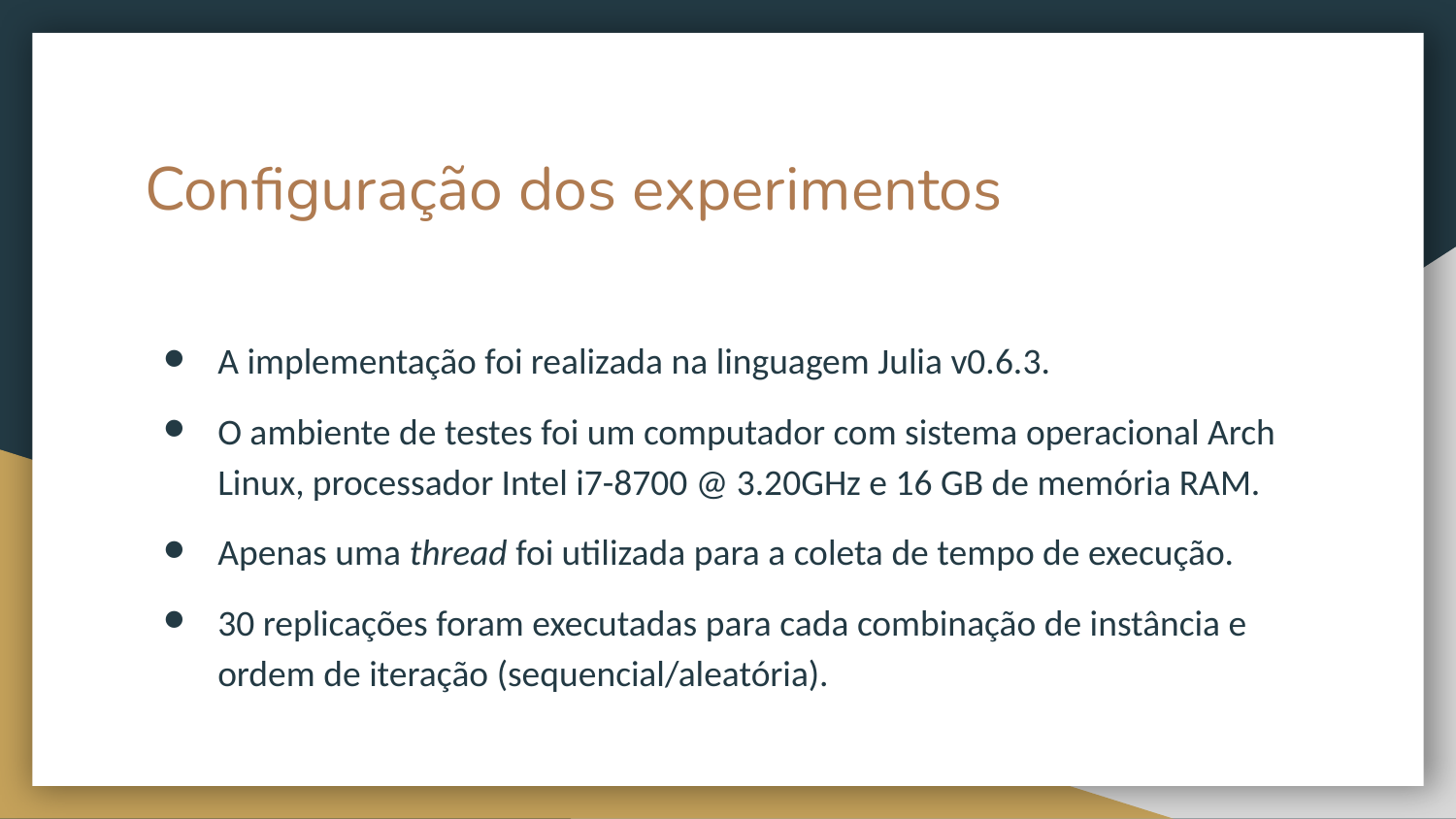

# Configuração dos experimentos
A implementação foi realizada na linguagem Julia v0.6.3.
O ambiente de testes foi um computador com sistema operacional Arch Linux, processador Intel i7-8700 @ 3.20GHz e 16 GB de memória RAM.
Apenas uma thread foi utilizada para a coleta de tempo de execução.
30 replicações foram executadas para cada combinação de instância e ordem de iteração (sequencial/aleatória).